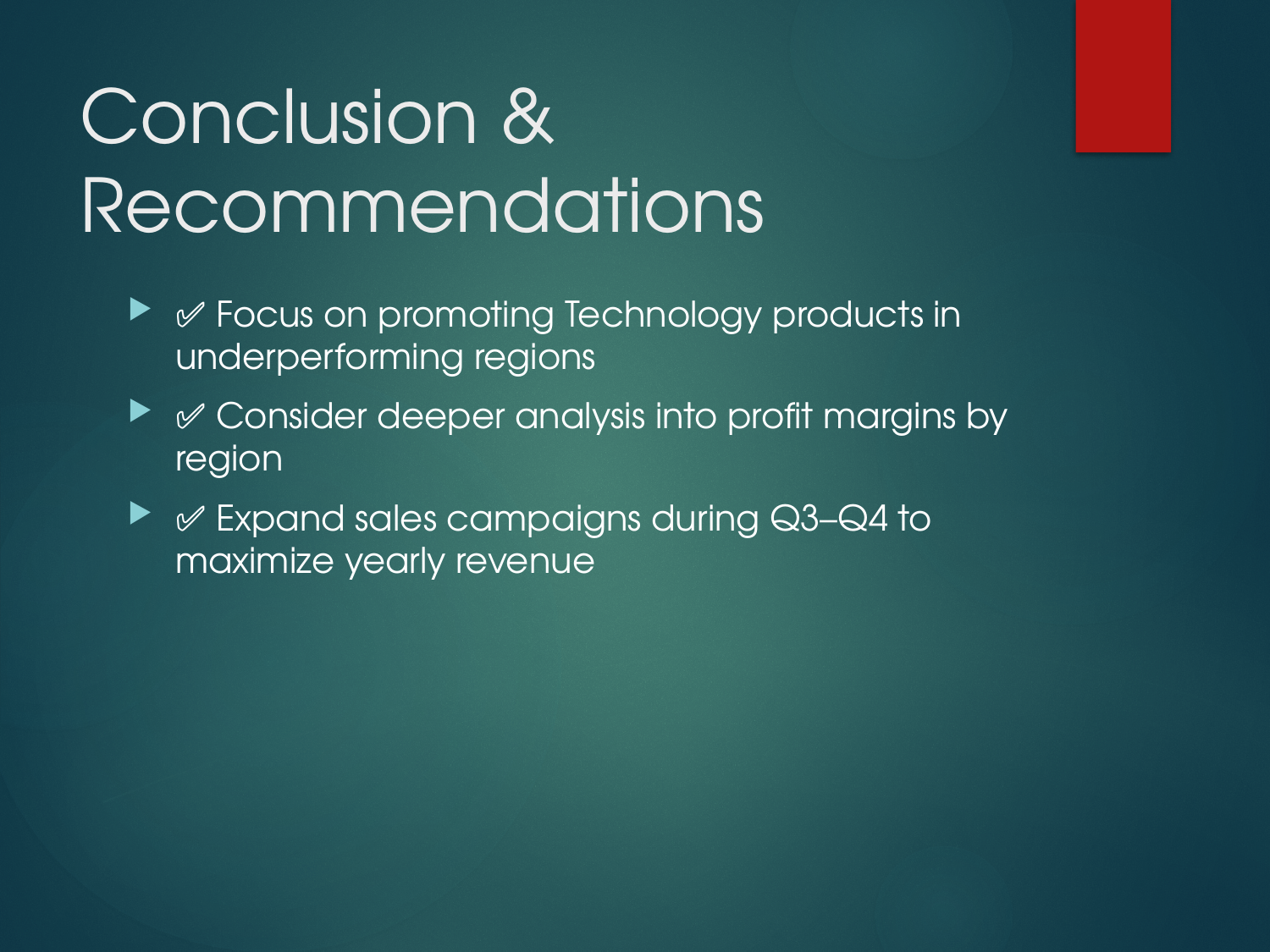

# Conclusion & Recommendations
✅ Focus on promoting Technology products in underperforming regions
✅ Consider deeper analysis into profit margins by region
✅ Expand sales campaigns during Q3–Q4 to maximize yearly revenue